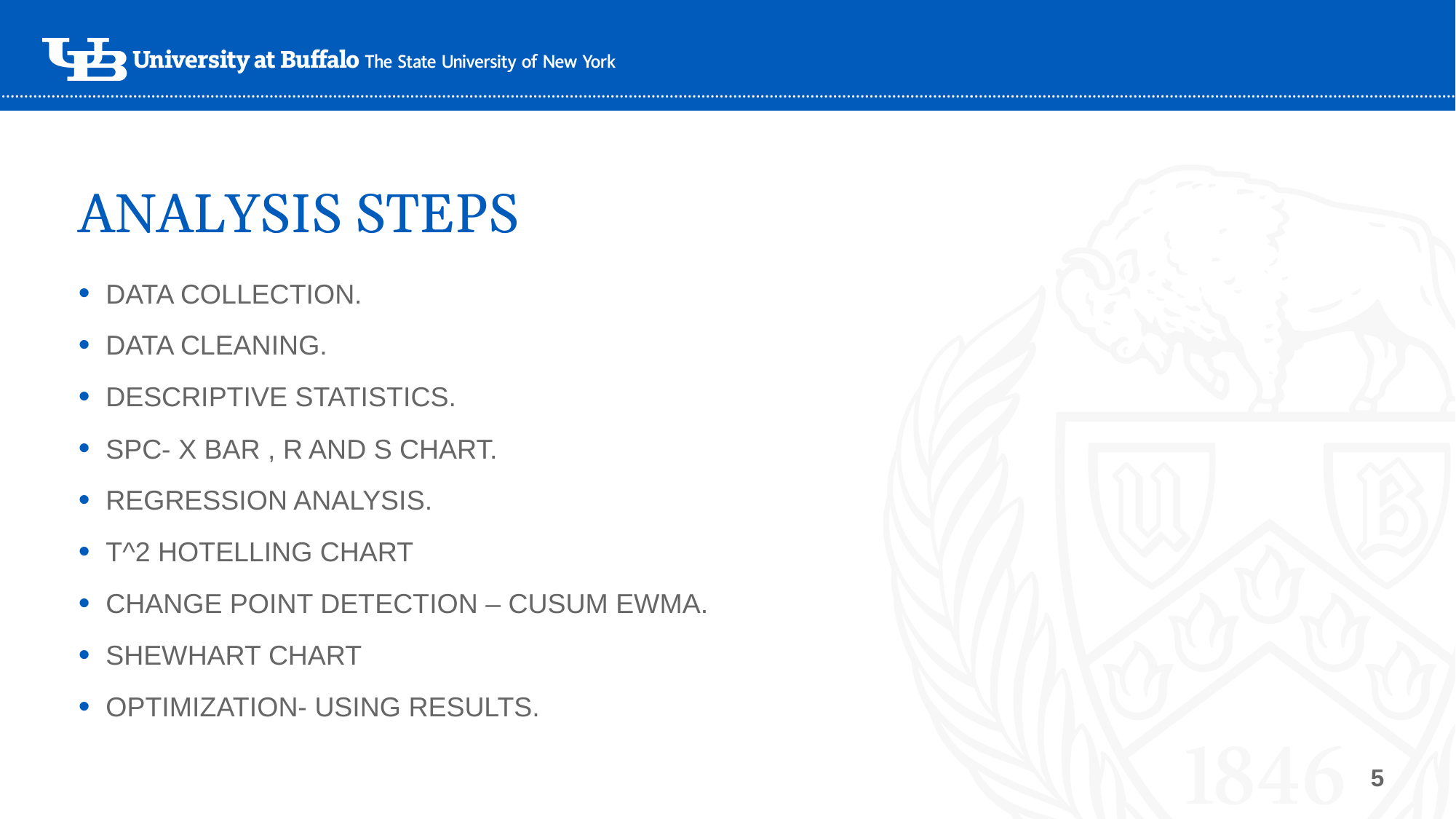

# ANALYSIS STEPS
DATA COLLECTION.
DATA CLEANING.
DESCRIPTIVE STATISTICS.
SPC- X BAR , R AND S CHART.
REGRESSION ANALYSIS.
T^2 HOTELLING CHART
CHANGE POINT DETECTION – CUSUM EWMA.
SHEWHART CHART
OPTIMIZATION- USING RESULTS.
5